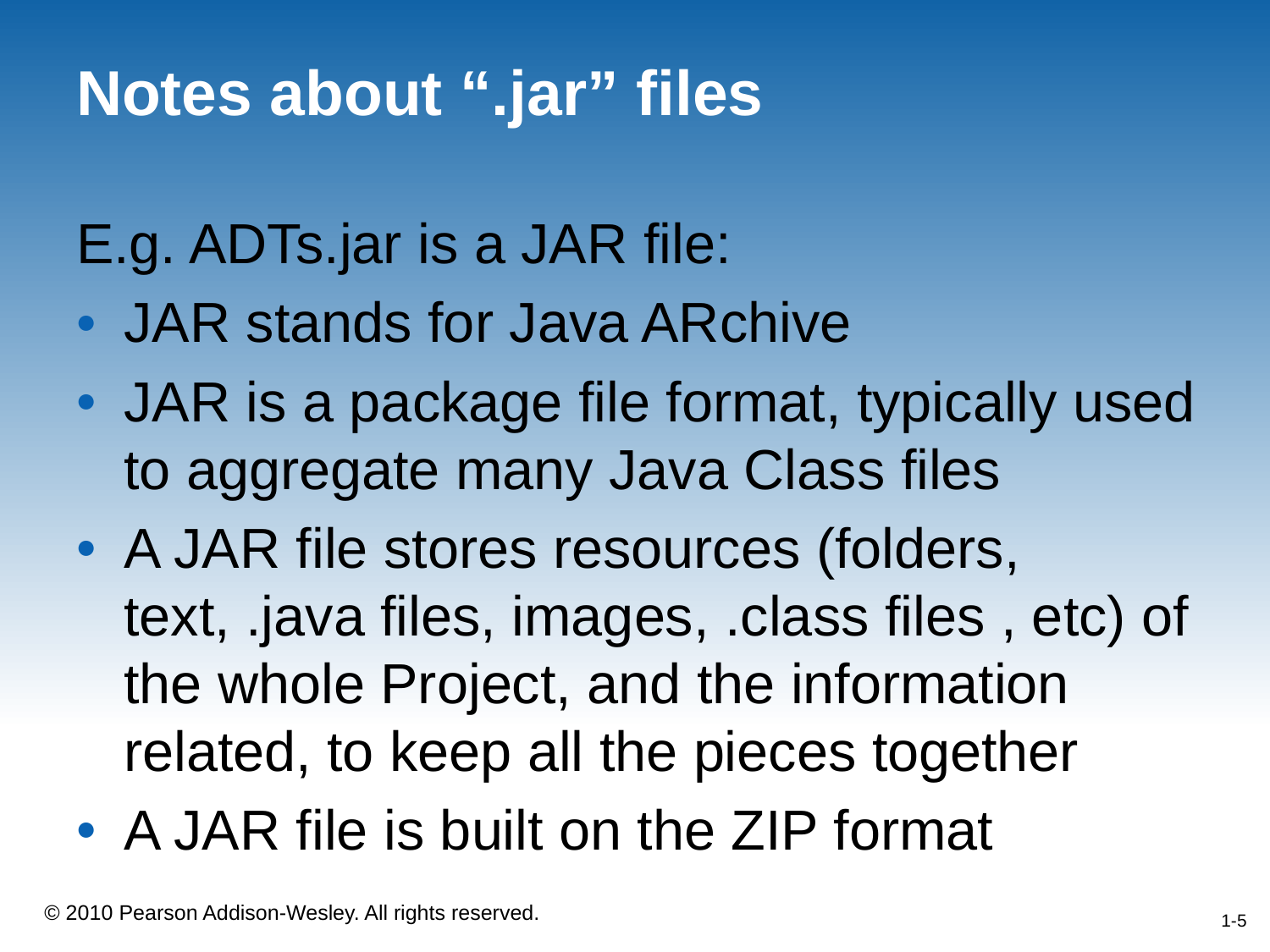

# Notes about “.jar” files
E.g. ADTs.jar is a JAR file:
JAR stands for Java ARchive
JAR is a package file format, typically used to aggregate many Java Class files
A JAR file stores resources (folders, text, .java files, images, .class files , etc) of the whole Project, and the information related, to keep all the pieces together
A JAR file is built on the ZIP format
1-5